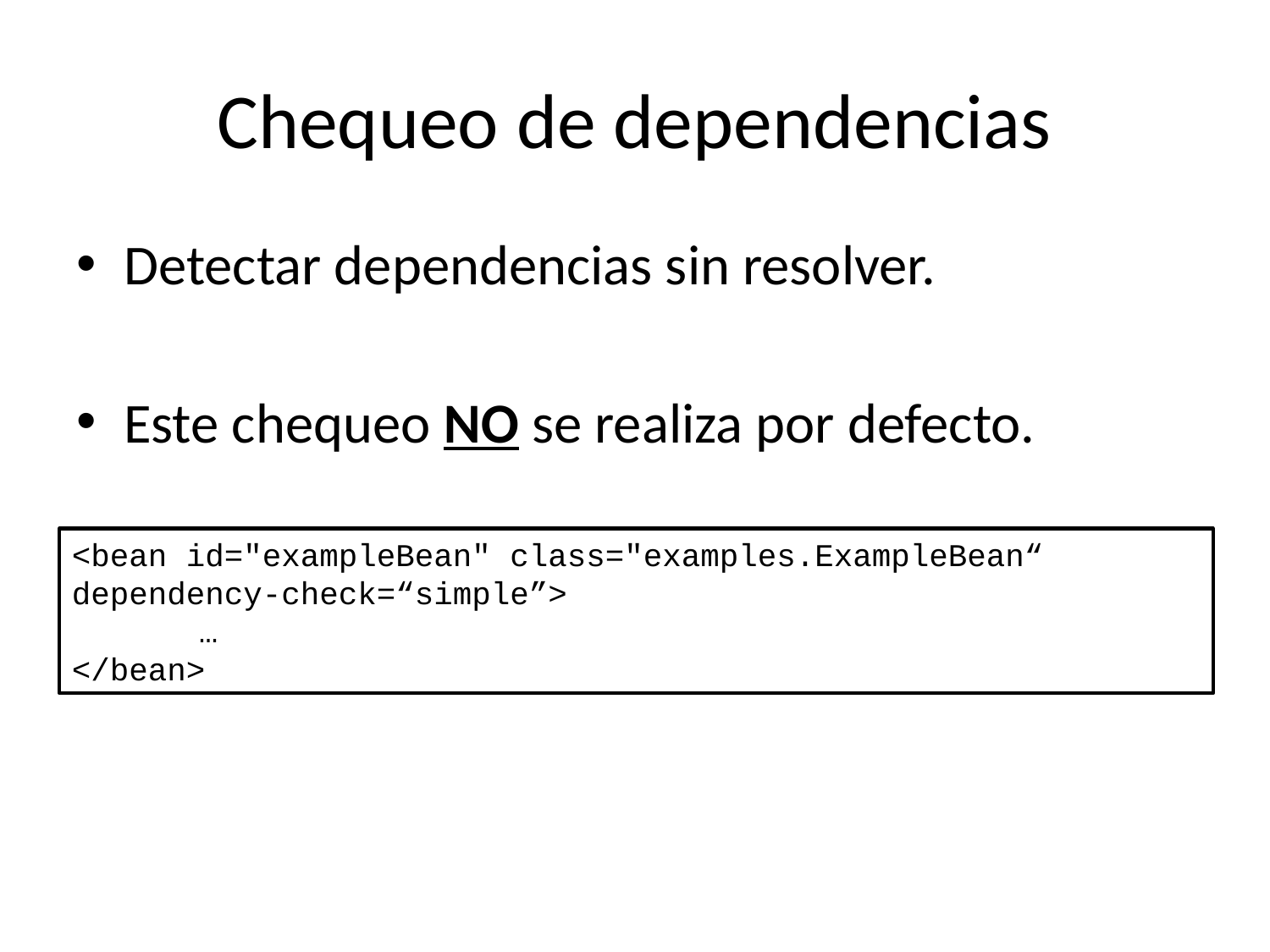

# Chequeo de dependencias

Detectar dependencias sin resolver.

Este chequeo NO se realiza por defecto.

Distintos tipos: none, simple, object, all

<bean id="exampleBean" class="examples.ExampleBean“ dependency-check=“simple”>
	…
</bean>